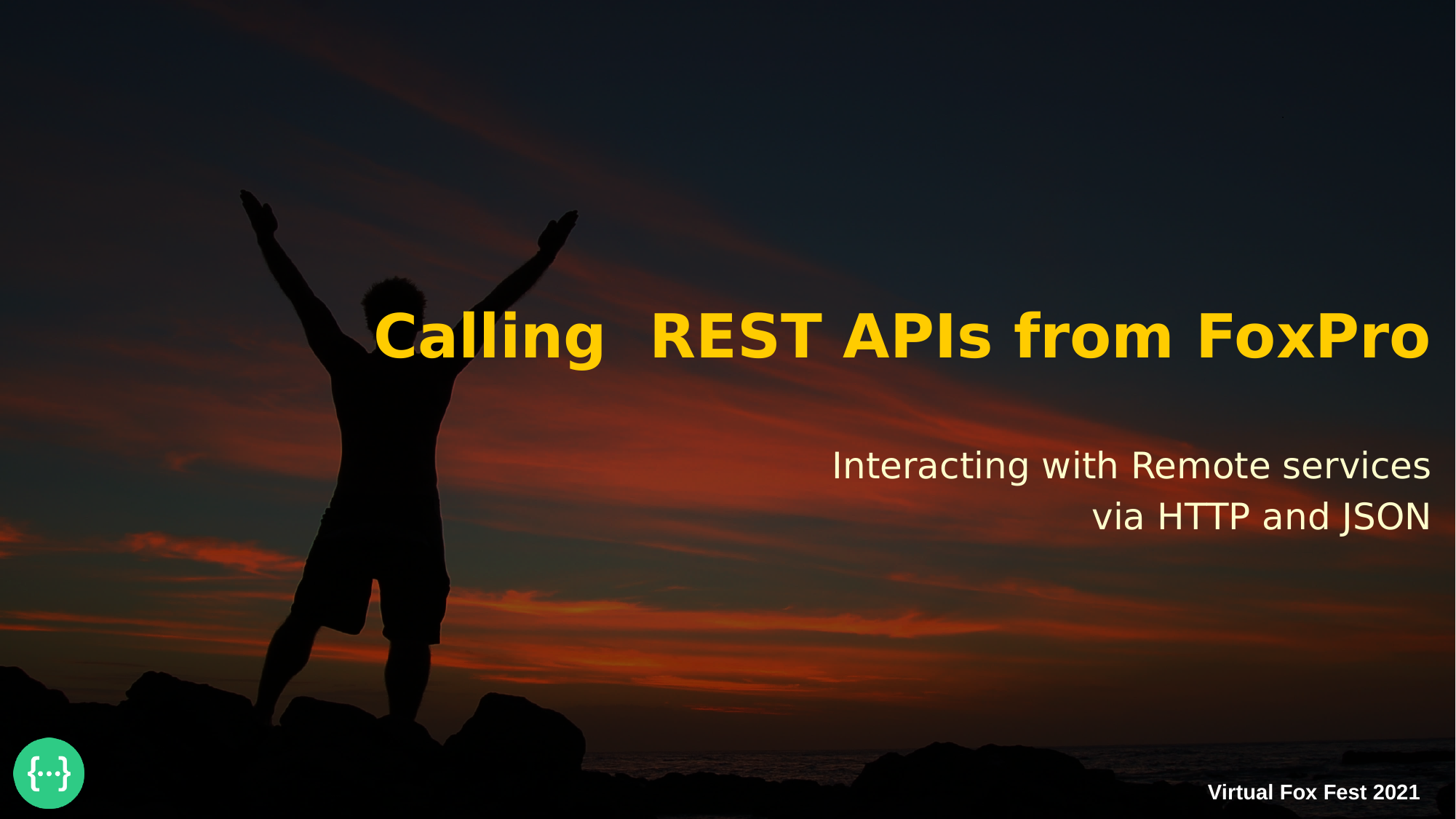

# Calling  REST APIs from FoxPro
Interacting with Remote services
via HTTP and JSON